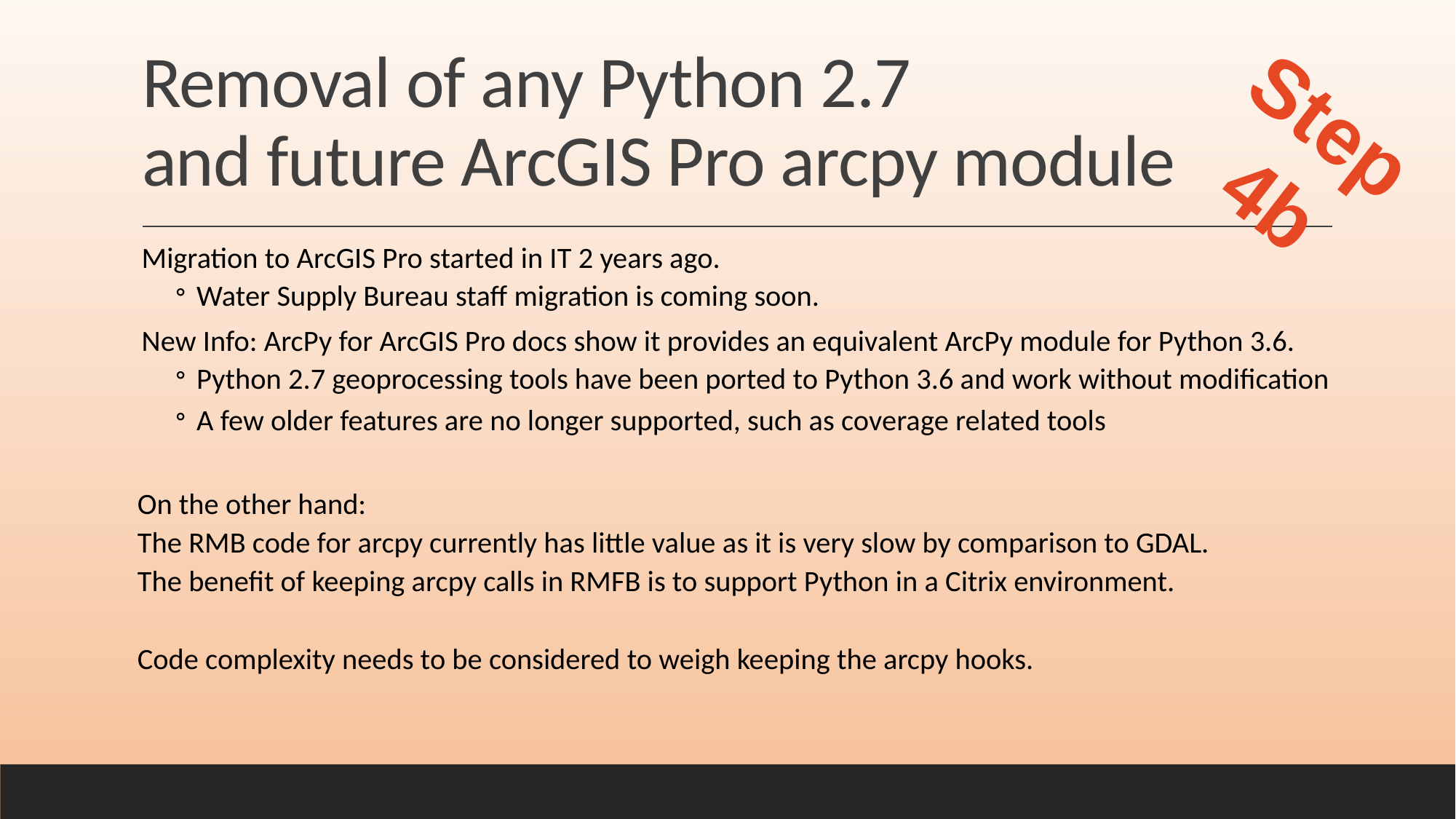

# Removal of any Python 2.7 and future ArcGIS Pro arcpy module
Step 4b
Migration to ArcGIS Pro started in IT 2 years ago.
Water Supply Bureau staff migration is coming soon.
New Info: ArcPy for ArcGIS Pro docs show it provides an equivalent ArcPy module for Python 3.6.
Python 2.7 geoprocessing tools have been ported to Python 3.6 and work without modification
A few older features are no longer supported, such as coverage related tools

On the other hand:
The RMB code for arcpy currently has little value as it is very slow by comparison to GDAL.
The benefit of keeping arcpy calls in RMFB is to support Python in a Citrix environment.

Code complexity needs to be considered to weigh keeping the arcpy hooks.